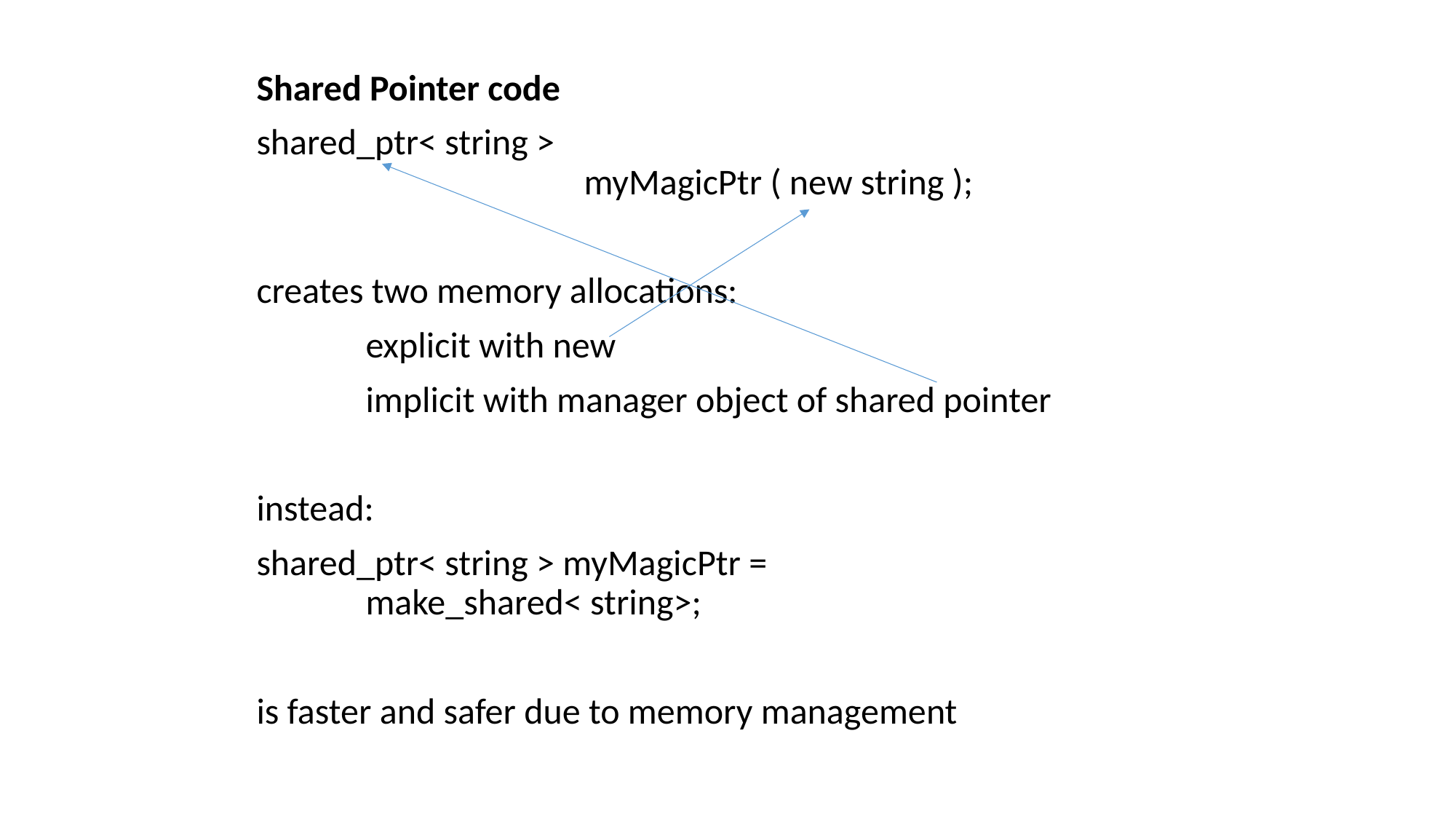

Shared Pointer code
shared_ptr< string >
			myMagicPtr ( new string );

creates two memory allocations:
	explicit with new
	implicit with manager object of shared pointer

instead:
shared_ptr< string > myMagicPtr =
	make_shared< string>;

is faster and safer due to memory management